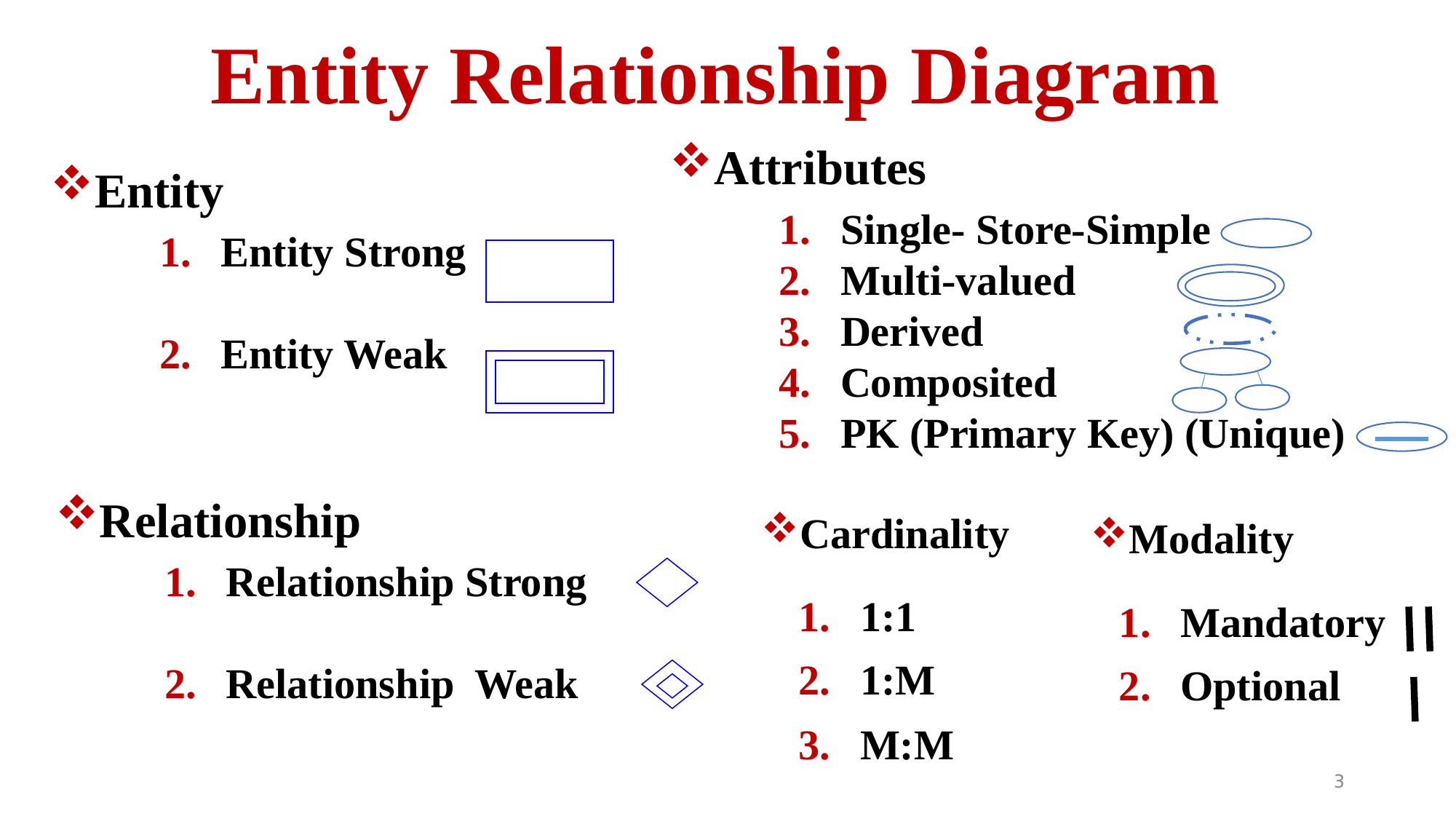

Entity Relationship Diagram

Attributes

Single- Store-Simple
Multi-valued
Derived
Composited
PK (Primary Key) (Unique)
Entity

Entity Strong

Entity Weak

Relationship

Relationship Strong

Relationship  Weak

Cardinality
Modality

1:1
1:M
M:M
Mandatory
Optional

3